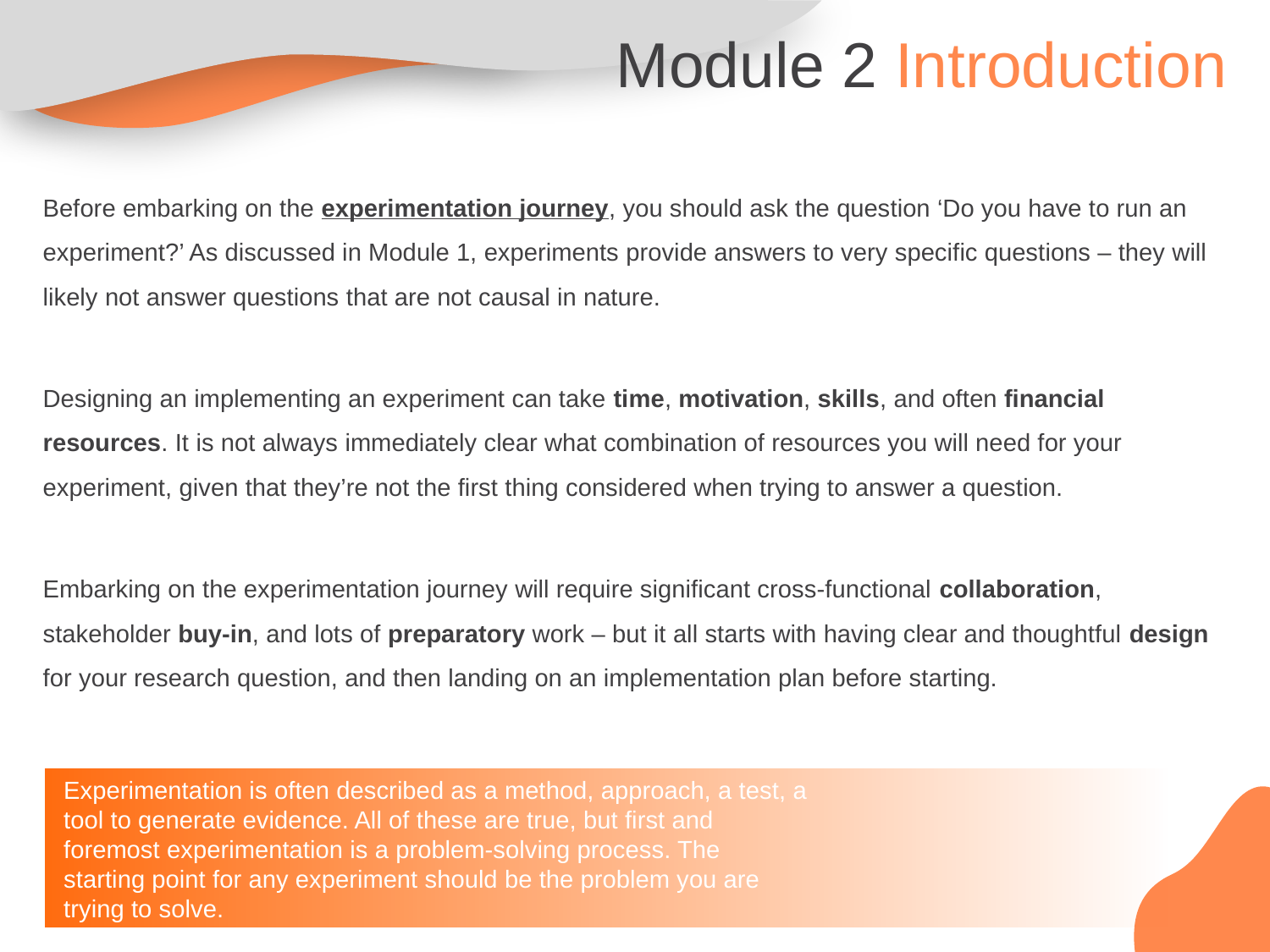

Module 2 Introduction
Before embarking on the experimentation journey, you should ask the question ‘Do you have to run an experiment?’ As discussed in Module 1, experiments provide answers to very specific questions – they will likely not answer questions that are not causal in nature.
Designing an implementing an experiment can take time, motivation, skills, and often financial resources. It is not always immediately clear what combination of resources you will need for your experiment, given that they’re not the first thing considered when trying to answer a question.
Embarking on the experimentation journey will require significant cross-functional collaboration, stakeholder buy-in, and lots of preparatory work – but it all starts with having clear and thoughtful design for your research question, and then landing on an implementation plan before starting.

Experimentation is often described as a method, approach, a test, a tool to generate evidence. All of these are true, but first and foremost experimentation is a problem-solving process. The starting point for any experiment should be the problem you are trying to solve.